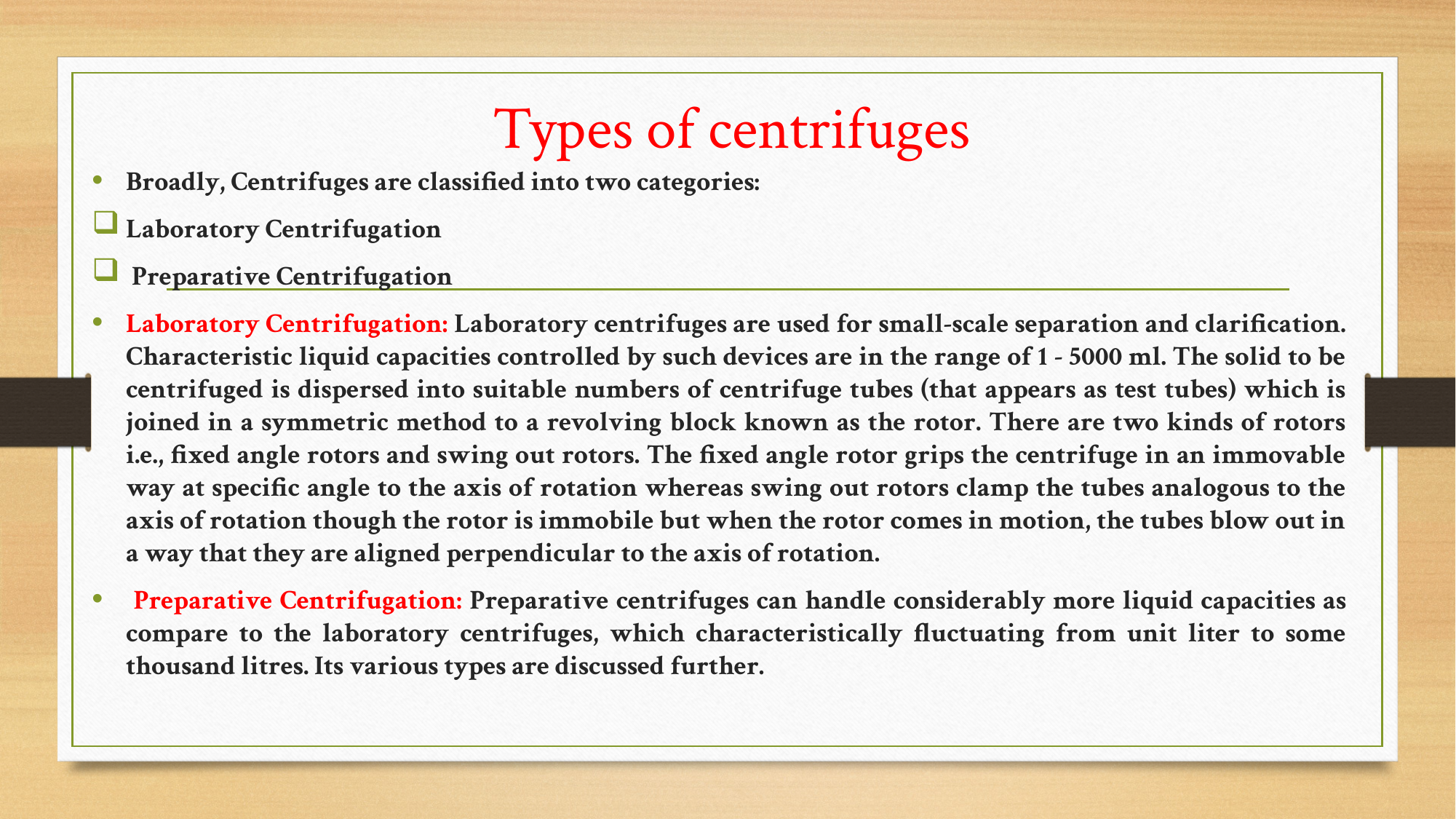

# Types of centrifuges
Broadly, Centrifuges are classified into two categories:
Laboratory Centrifugation
 Preparative Centrifugation
Laboratory Centrifugation: Laboratory centrifuges are used for small-scale separation and clarification. Characteristic liquid capacities controlled by such devices are in the range of 1 - 5000 ml. The solid to be centrifuged is dispersed into suitable numbers of centrifuge tubes (that appears as test tubes) which is joined in a symmetric method to a revolving block known as the rotor. There are two kinds of rotors i.e., fixed angle rotors and swing out rotors. The fixed angle rotor grips the centrifuge in an immovable way at specific angle to the axis of rotation whereas swing out rotors clamp the tubes analogous to the axis of rotation though the rotor is immobile but when the rotor comes in motion, the tubes blow out in a way that they are aligned perpendicular to the axis of rotation.
 Preparative Centrifugation: Preparative centrifuges can handle considerably more liquid capacities as compare to the laboratory centrifuges, which characteristically fluctuating from unit liter to some thousand litres. Its various types are discussed further.